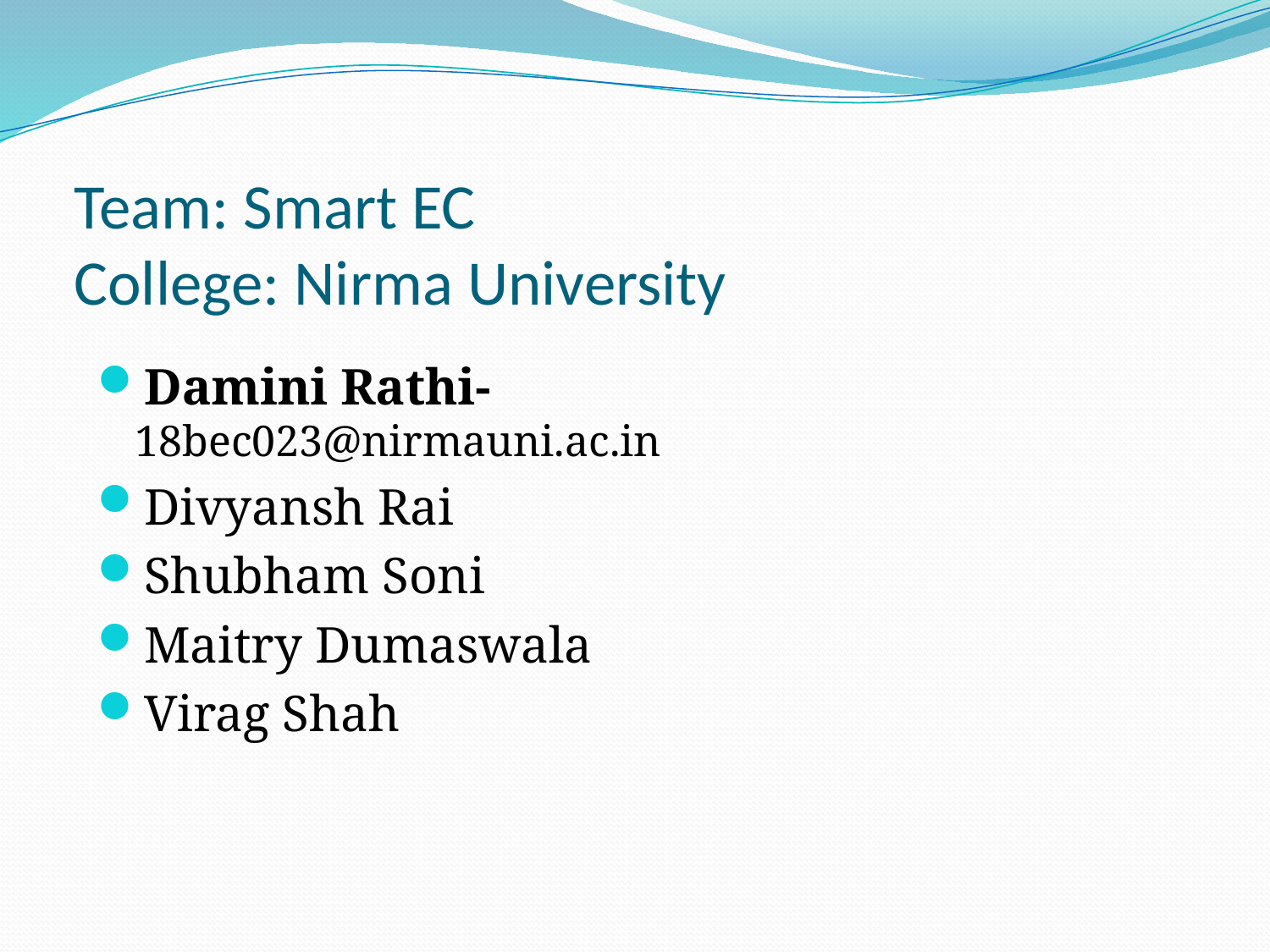

# Team: Smart EC College: Nirma University
Damini Rathi-18bec023@nirmauni.ac.in
Divyansh Rai
Shubham Soni
Maitry Dumaswala
Virag Shah